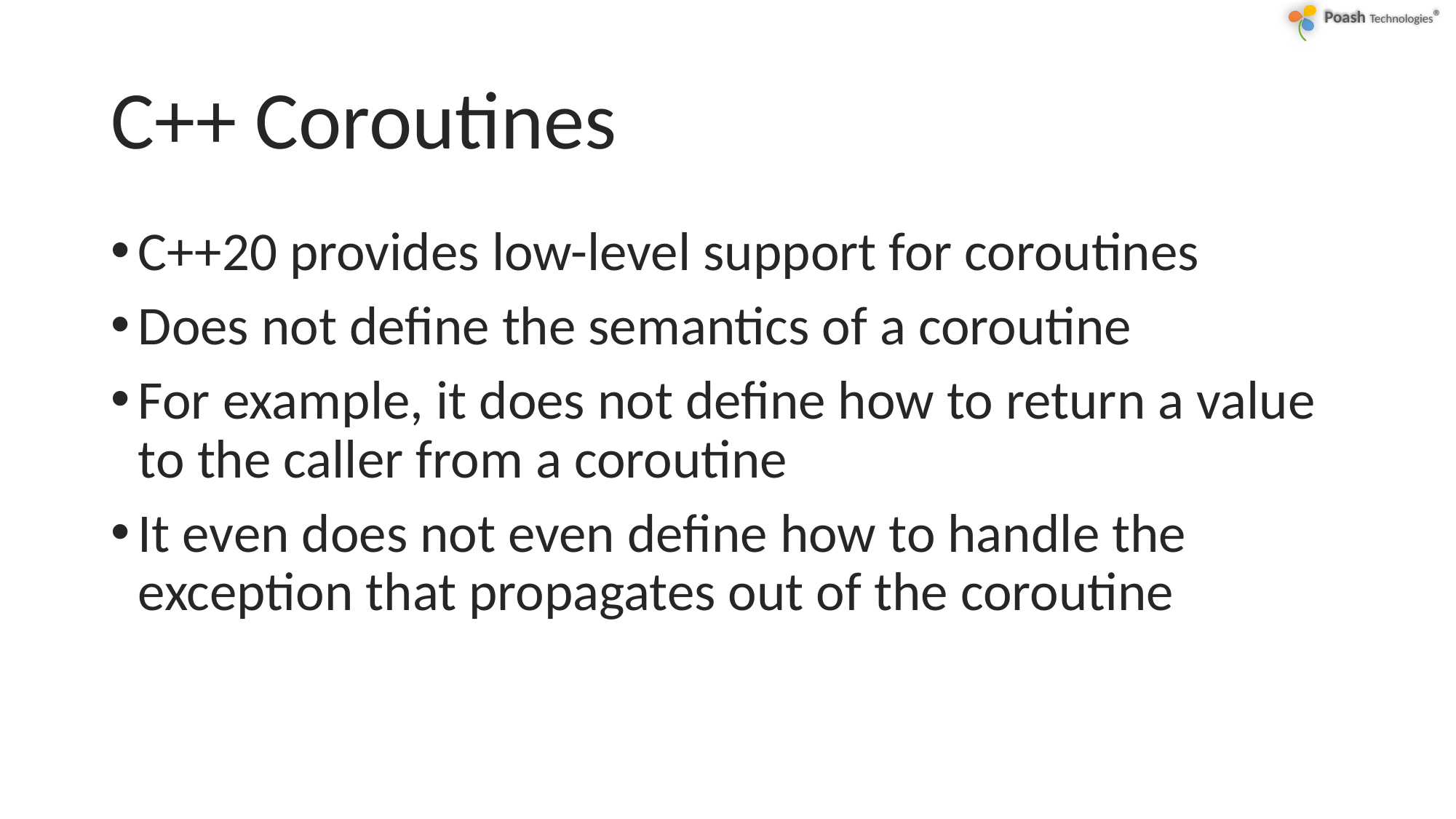

# C++ Coroutines
C++20 provides low-level support for coroutines
Does not define the semantics of a coroutine
For example, it does not define how to return a value to the caller from a coroutine
It even does not even define how to handle the exception that propagates out of the coroutine